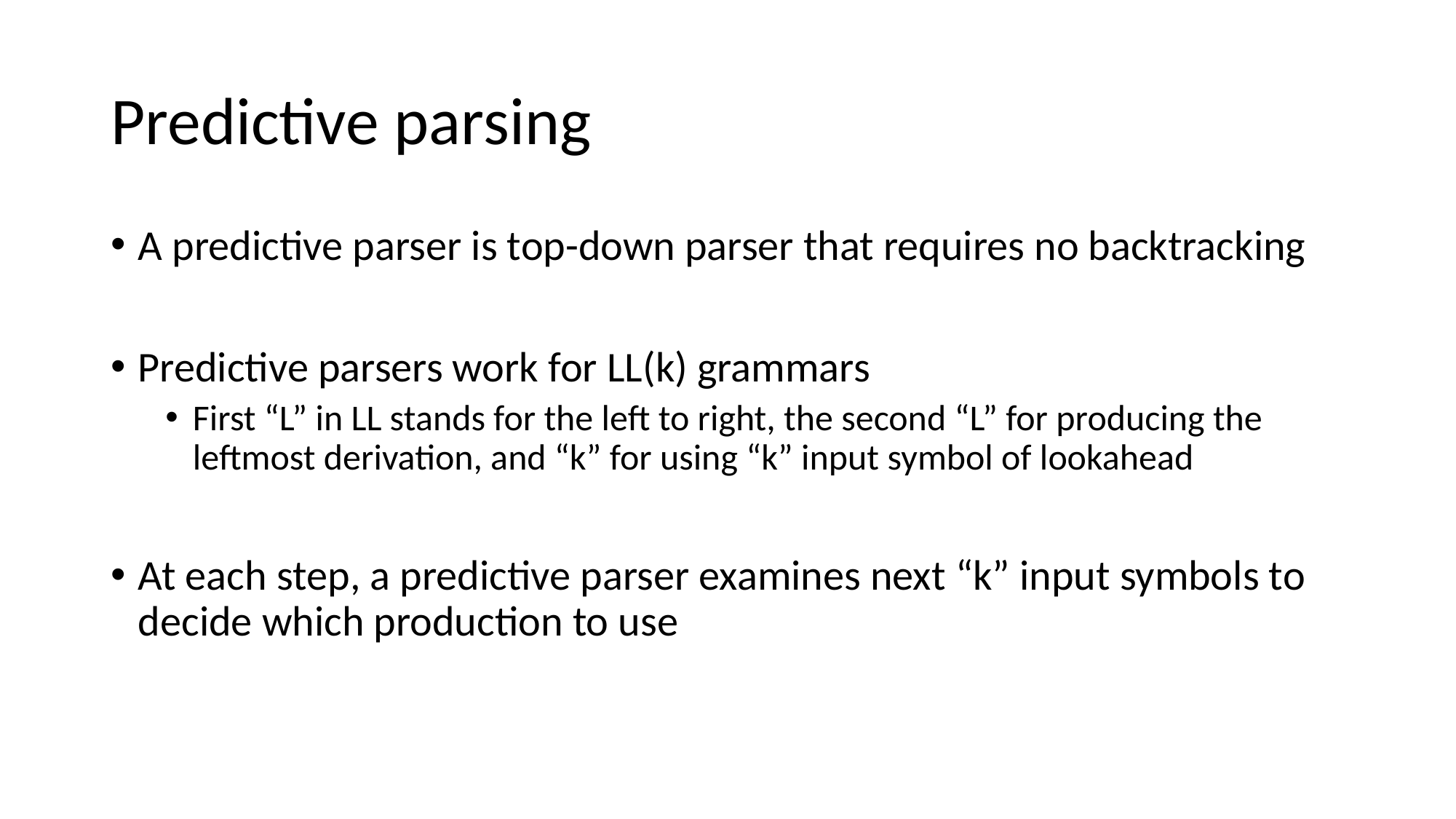

# Predictive parsing
A predictive parser is top-down parser that requires no backtracking

Predictive parsers work for LL(k) grammars
First “L” in LL stands for the left to right, the second “L” for producing the leftmost derivation, and “k” for using “k” input symbol of lookahead

At each step, a predictive parser examines next “k” input symbols to decide which production to use